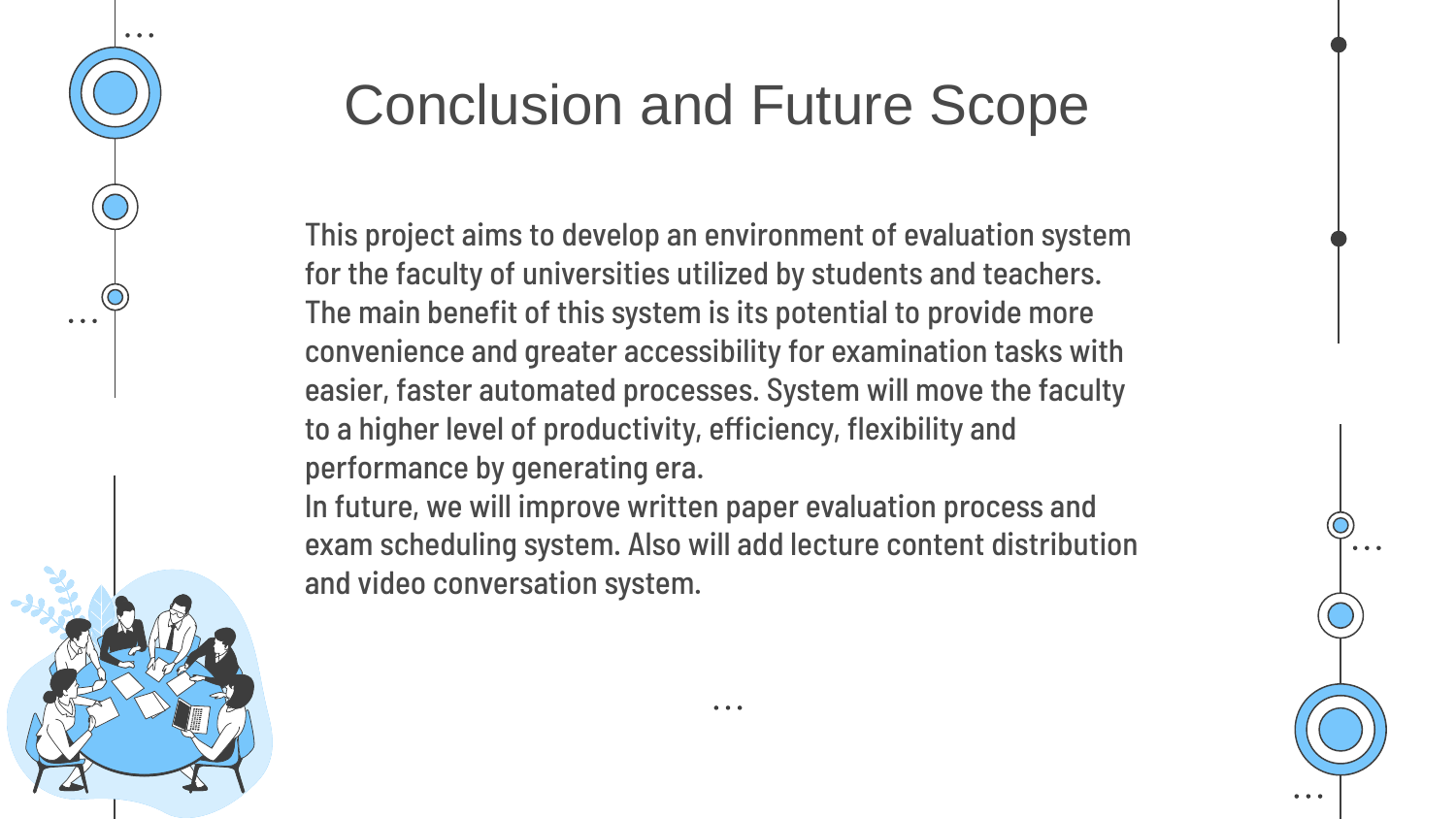

# Conclusion and Future Scope
This project aims to develop an environment of evaluation system for the faculty of universities utilized by students and teachers. The main benefit of this system is its potential to provide more convenience and greater accessibility for examination tasks with easier, faster automated processes. System will move the faculty to a higher level of productivity, efficiency, flexibility and performance by generating era.
In future, we will improve written paper evaluation process and exam scheduling system. Also will add lecture content distribution and video conversation system.